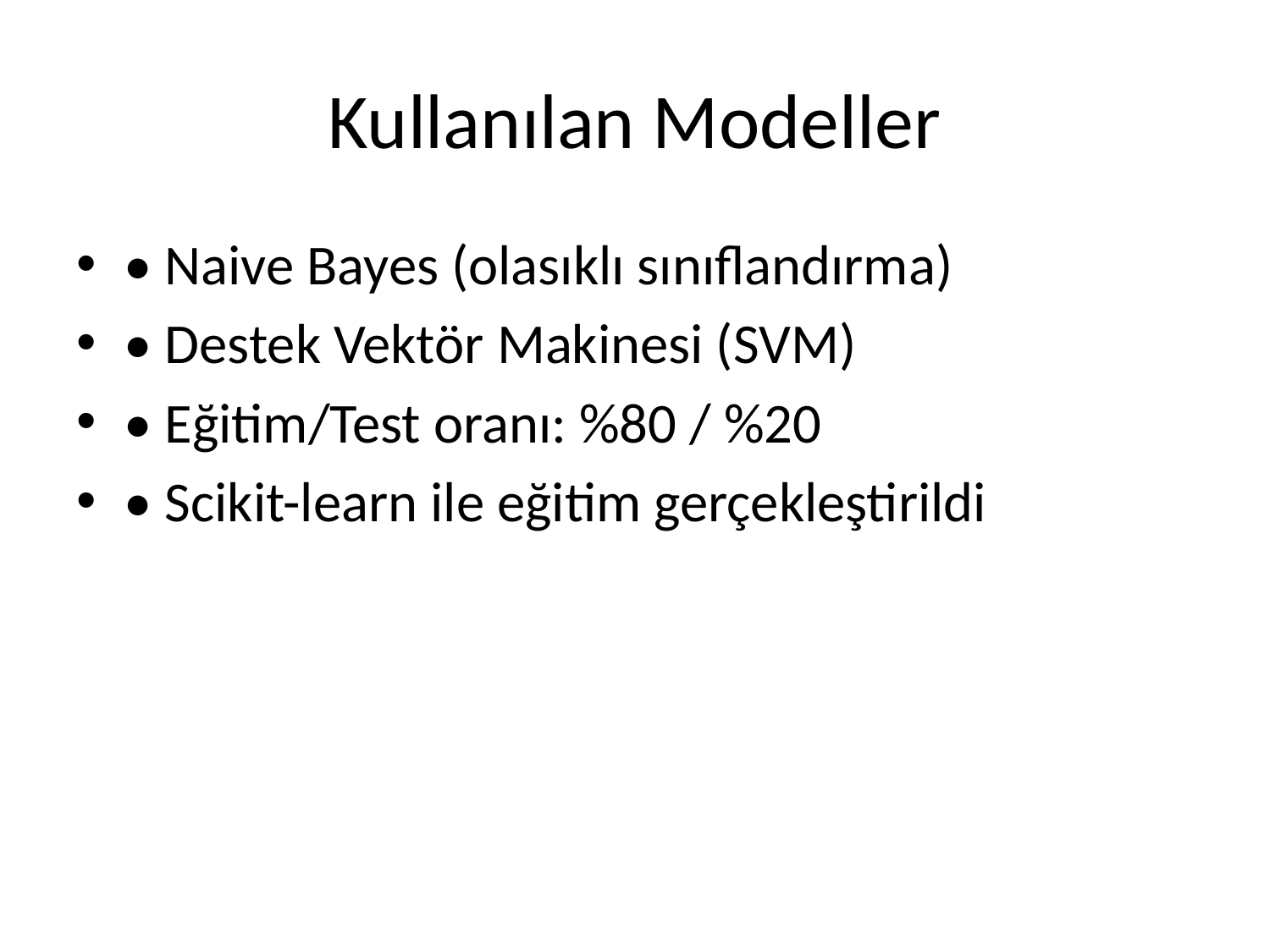

# Kullanılan Modeller
• Naive Bayes (olasıklı sınıflandırma)
• Destek Vektör Makinesi (SVM)
• Eğitim/Test oranı: %80 / %20
• Scikit-learn ile eğitim gerçekleştirildi